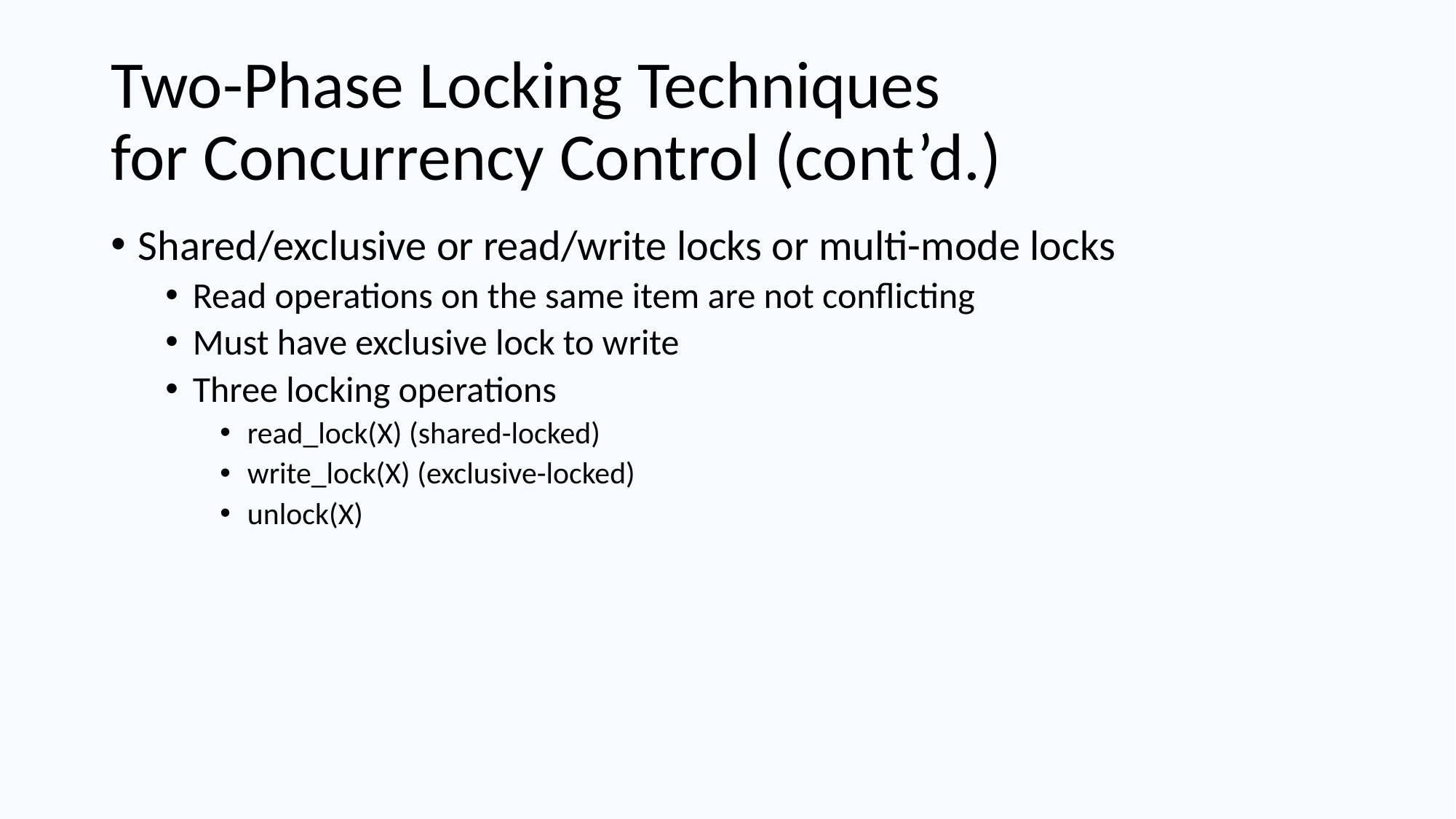

# Two-Phase Locking Techniques for Concurrency Control (cont’d.)
Shared/exclusive or read/write locks or multi-mode locks
Read operations on the same item are not conflicting
Must have exclusive lock to write
Three locking operations
read_lock(X) (shared-locked)
write_lock(X) (exclusive-locked)
unlock(X)